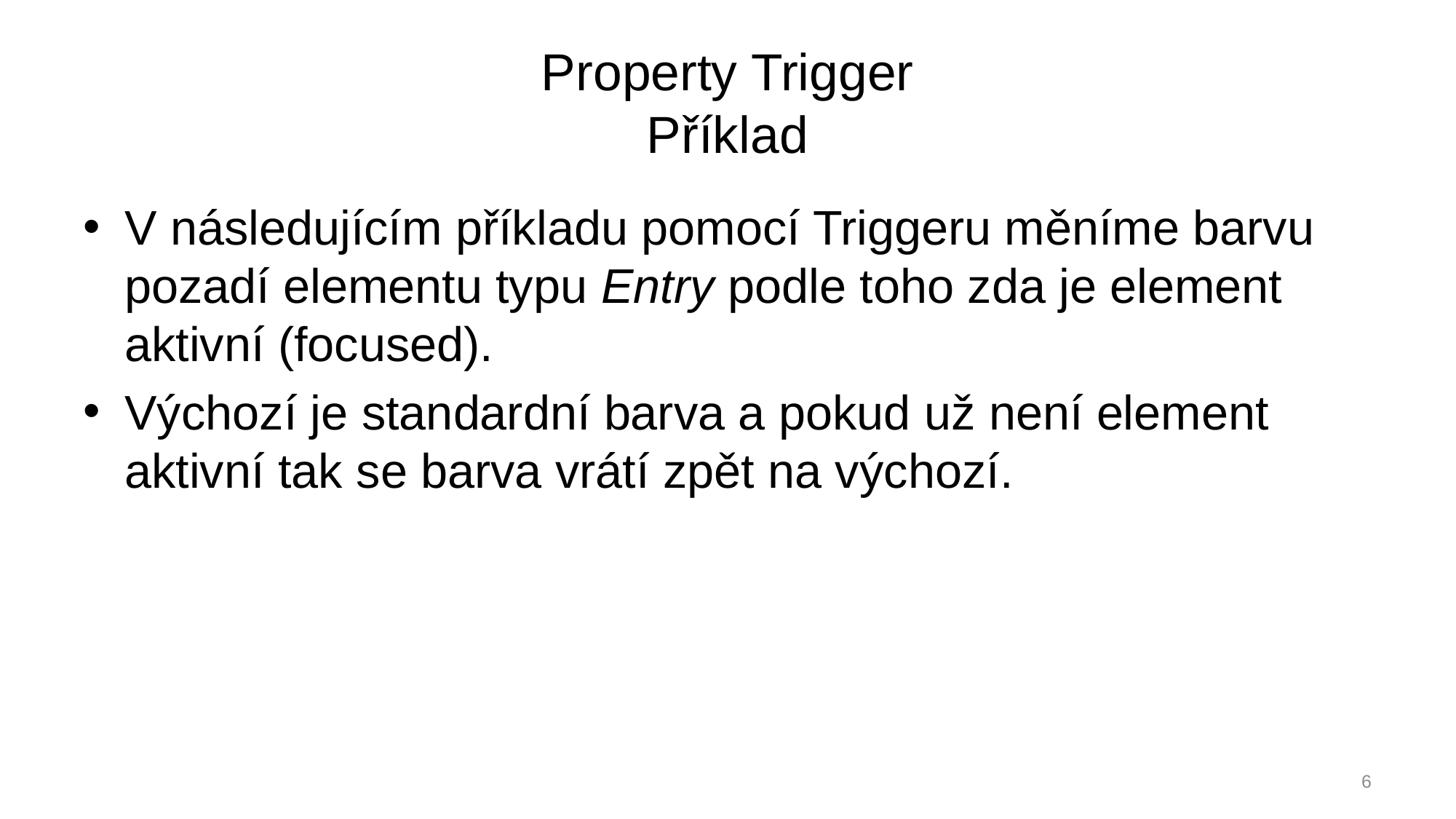

# Property Trigger Příklad
V následujícím příkladu pomocí Triggeru měníme barvu pozadí elementu typu Entry podle toho zda je element aktivní (focused).
Výchozí je standardní barva a pokud už není element aktivní tak se barva vrátí zpět na výchozí.
6